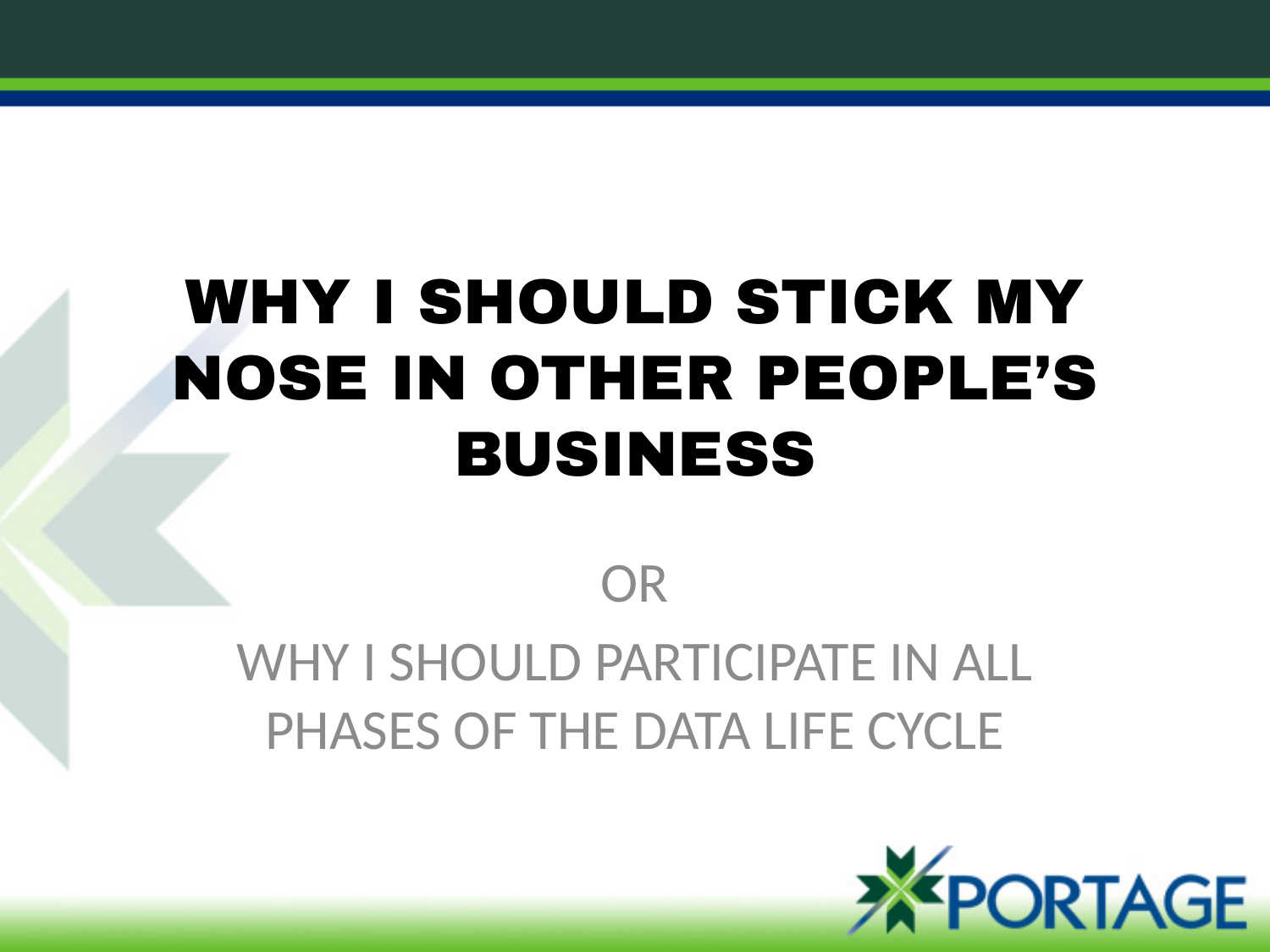

# WHY I SHOULD STICK MY NOSE IN OTHER PEOPLE’S BUSINESS
OR
WHY I SHOULD PARTICIPATE IN ALL PHASES OF THE DATA LIFE CYCLE